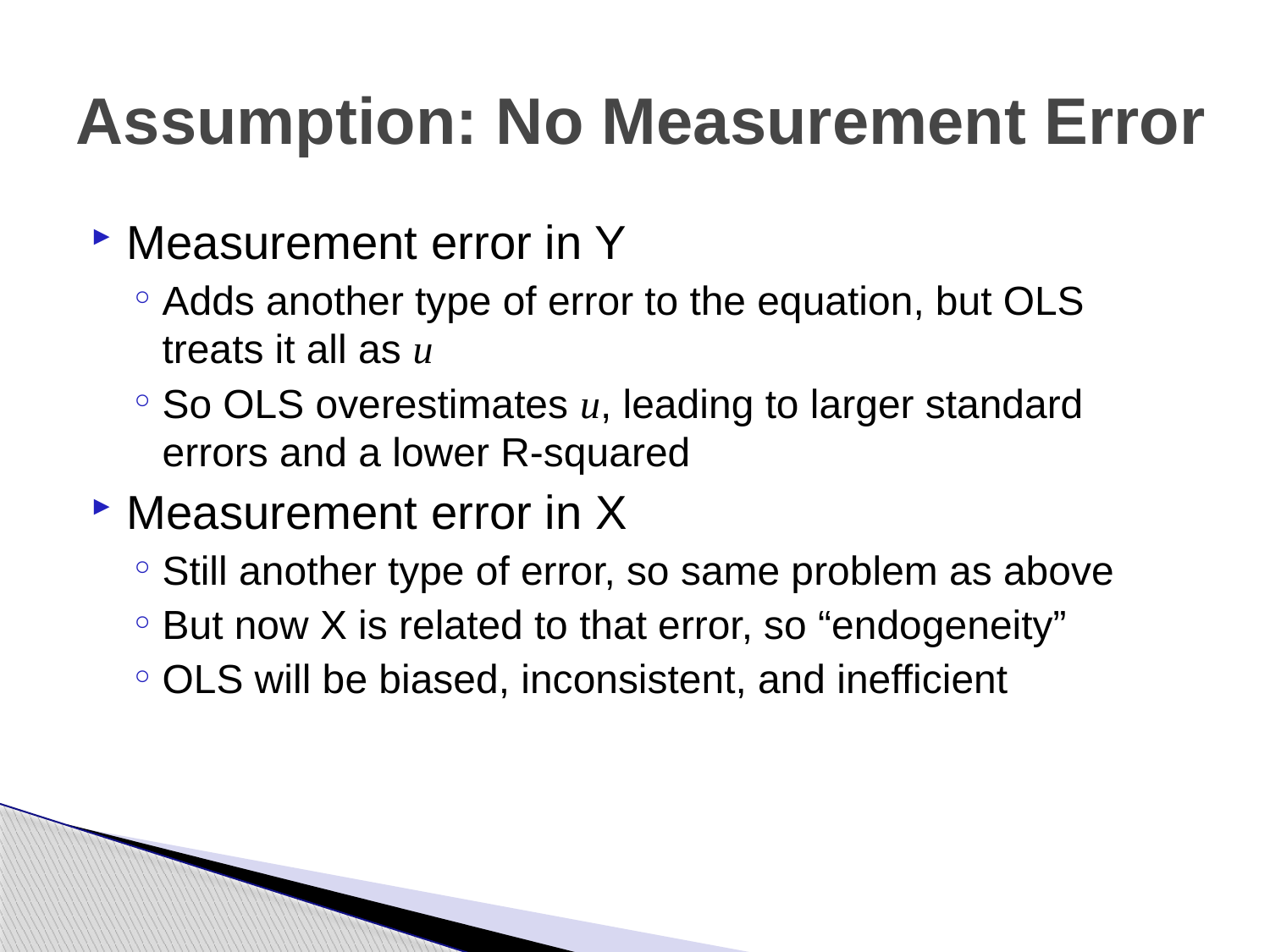

# Assumption: No Measurement Error
Measurement error in Y
Adds another type of error to the equation, but OLS treats it all as u
So OLS overestimates u, leading to larger standard errors and a lower R-squared
Measurement error in X
Still another type of error, so same problem as above
But now X is related to that error, so “endogeneity”
OLS will be biased, inconsistent, and inefficient